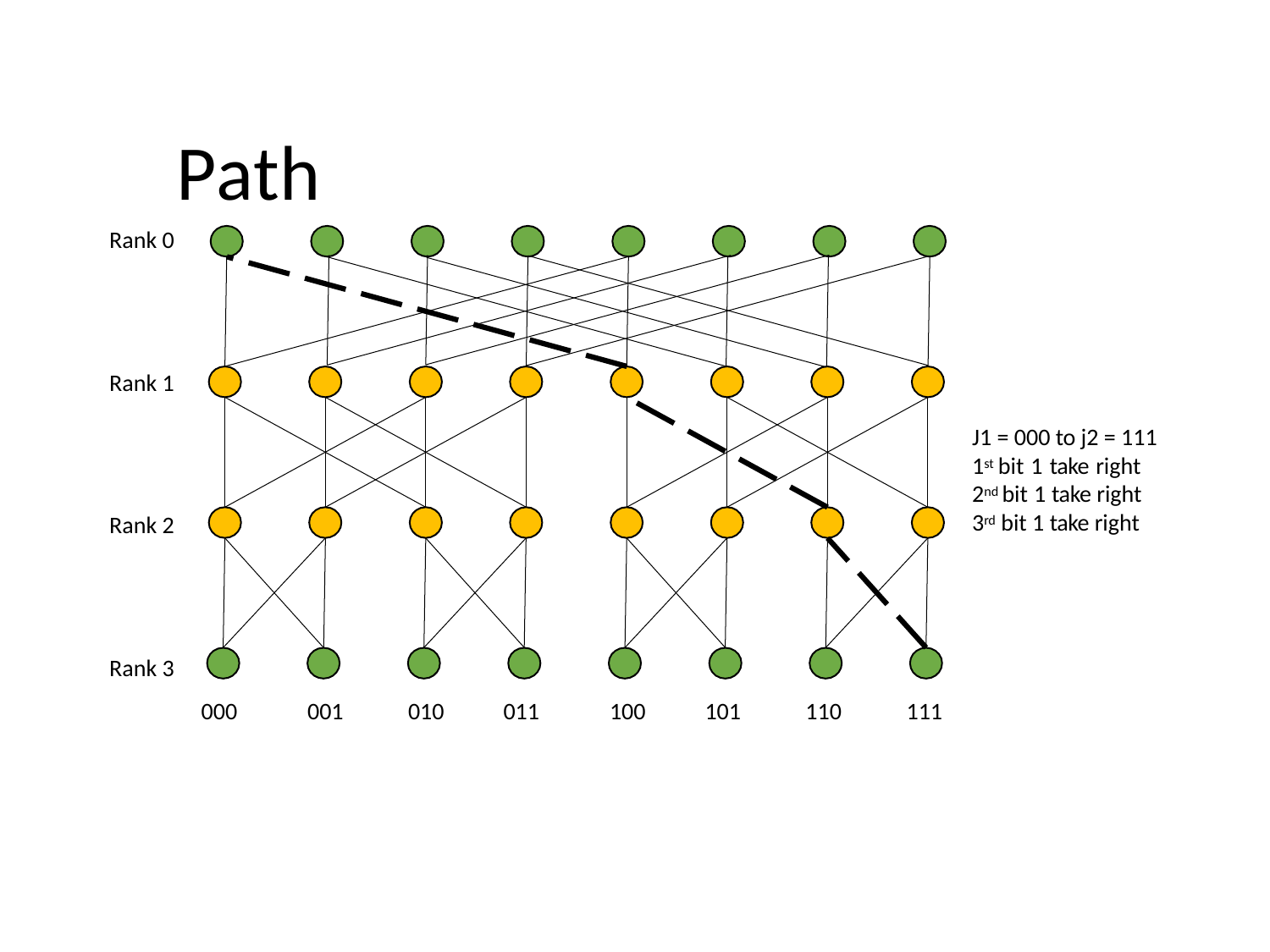

# Path
Rank 0

Rank 1
J1 = 000 to j2 = 111
1st bit 1 take right  2nd bit 1 take right  3rd bit 1 take right
Rank 2
Rank 3
000
001
010
011
100
101
110
111